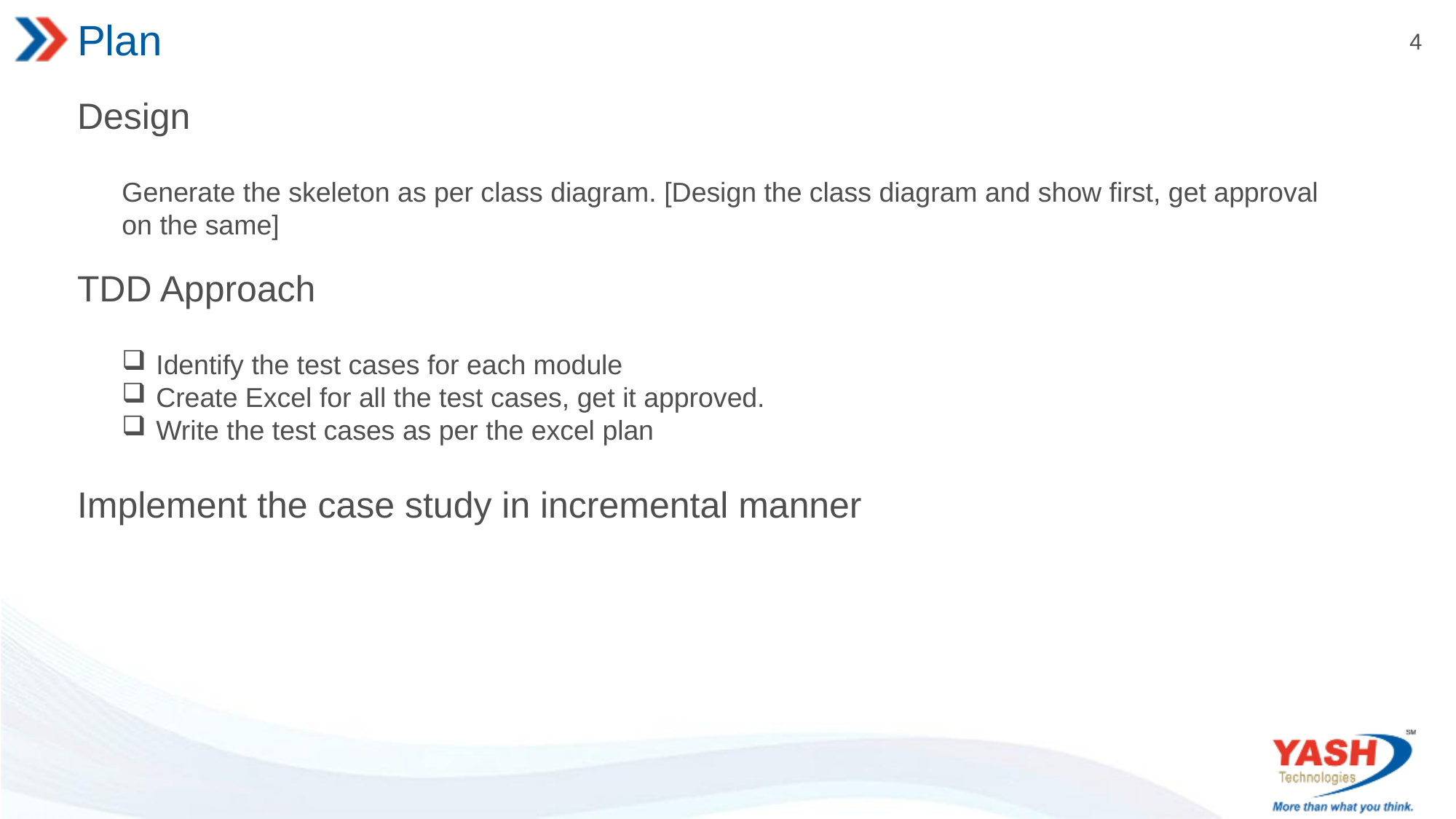

# Plan
Design
Generate the skeleton as per class diagram. [Design the class diagram and show first, get approval on the same]
TDD Approach
Identify the test cases for each module
Create Excel for all the test cases, get it approved.
Write the test cases as per the excel plan
Implement the case study in incremental manner